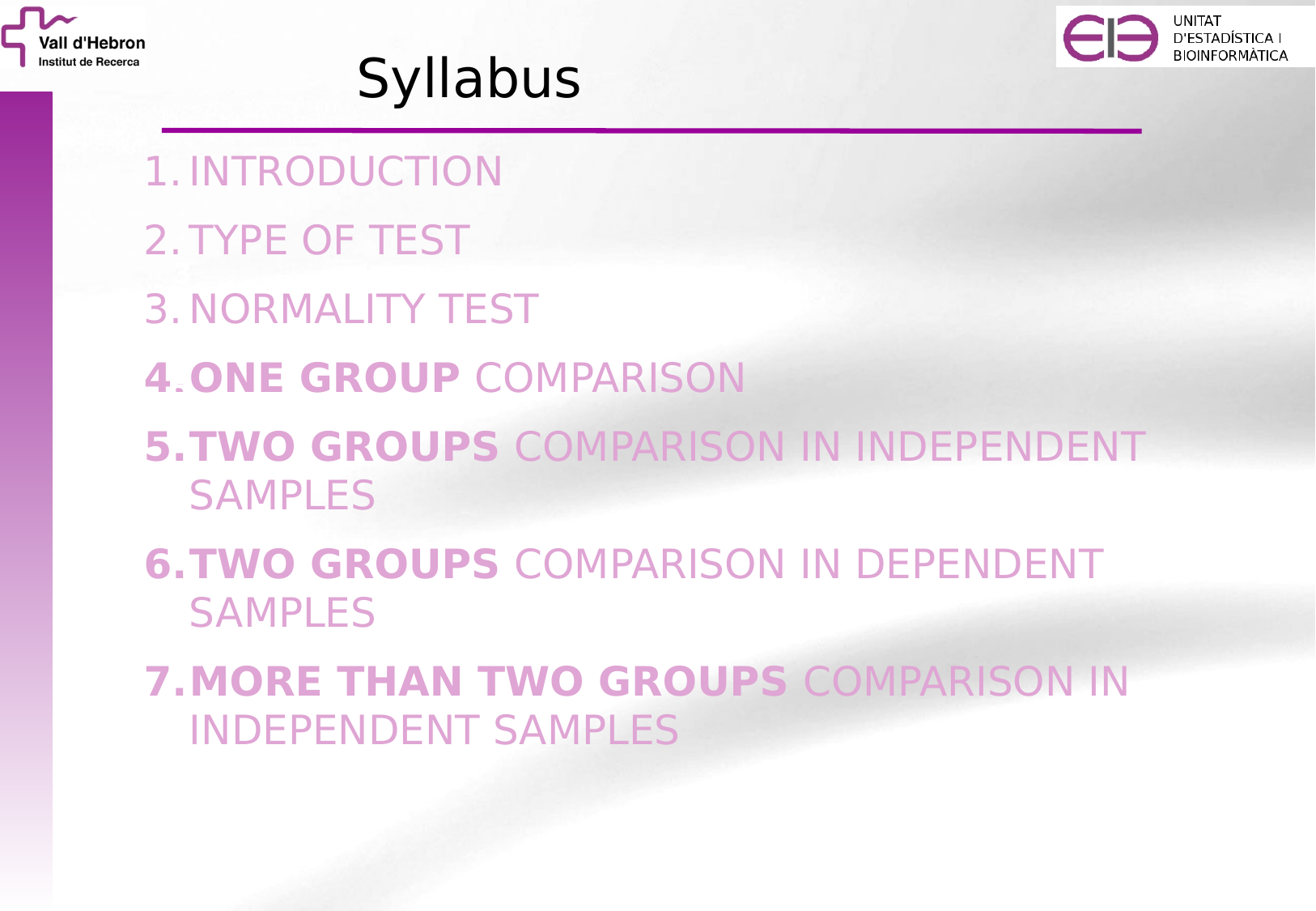

Syllabus
INTRODUCTION
TYPE OF TEST
NORMALITY TEST
ONE GROUP COMPARISON
TWO GROUPS COMPARISON IN INDEPENDENT SAMPLES
TWO GROUPS COMPARISON IN DEPENDENT SAMPLES
MORE THAN TWO GROUPS COMPARISON IN INDEPENDENT SAMPLES
3
5